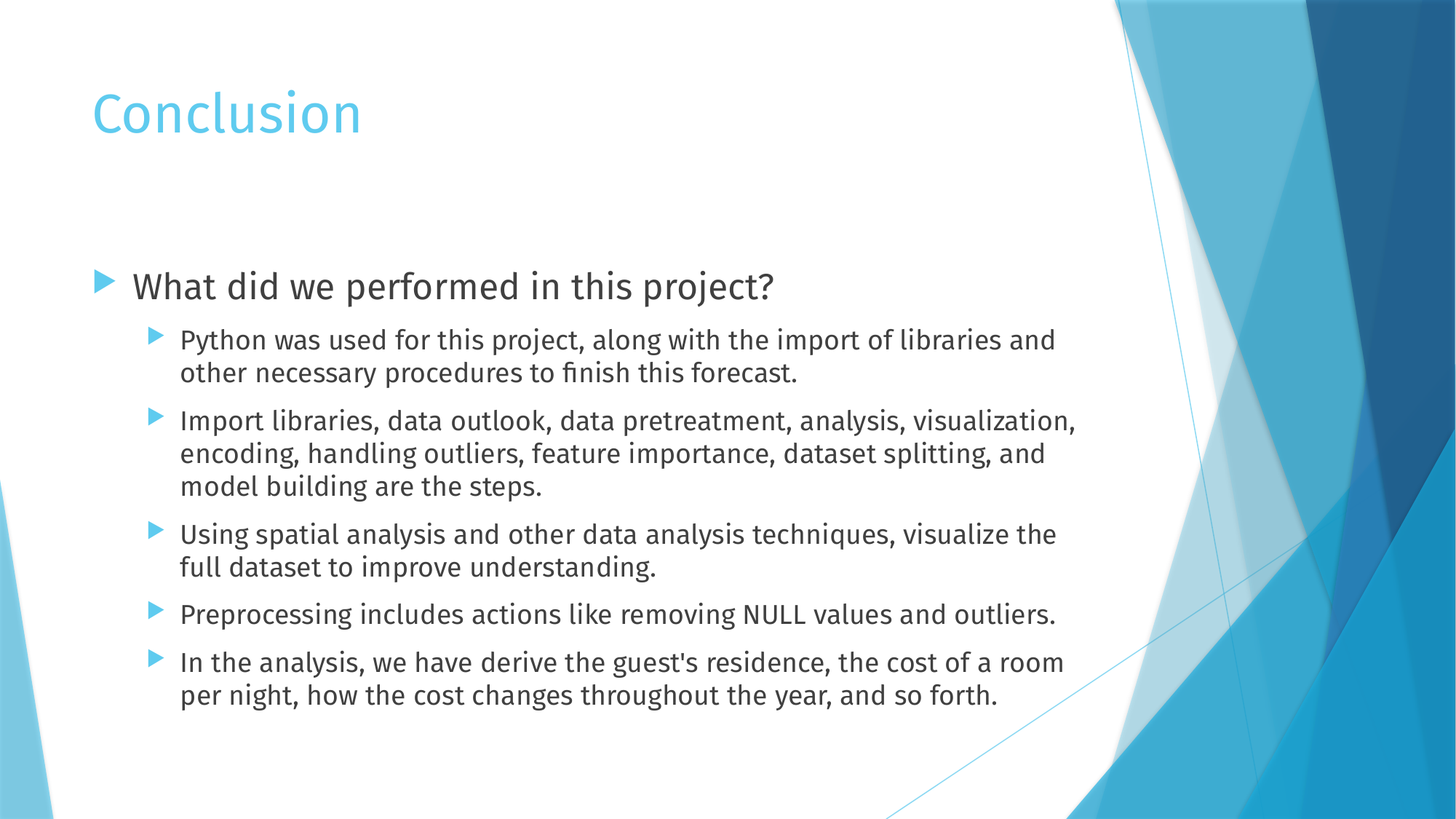

# Conclusion
What did we performed in this project?
Python was used for this project, along with the import of libraries and other necessary procedures to finish this forecast.
Import libraries, data outlook, data pretreatment, analysis, visualization, encoding, handling outliers, feature importance, dataset splitting, and model building are the steps.
Using spatial analysis and other data analysis techniques, visualize the full dataset to improve understanding.
Preprocessing includes actions like removing NULL values and outliers.
In the analysis, we have derive the guest's residence, the cost of a room per night, how the cost changes throughout the year, and so forth.